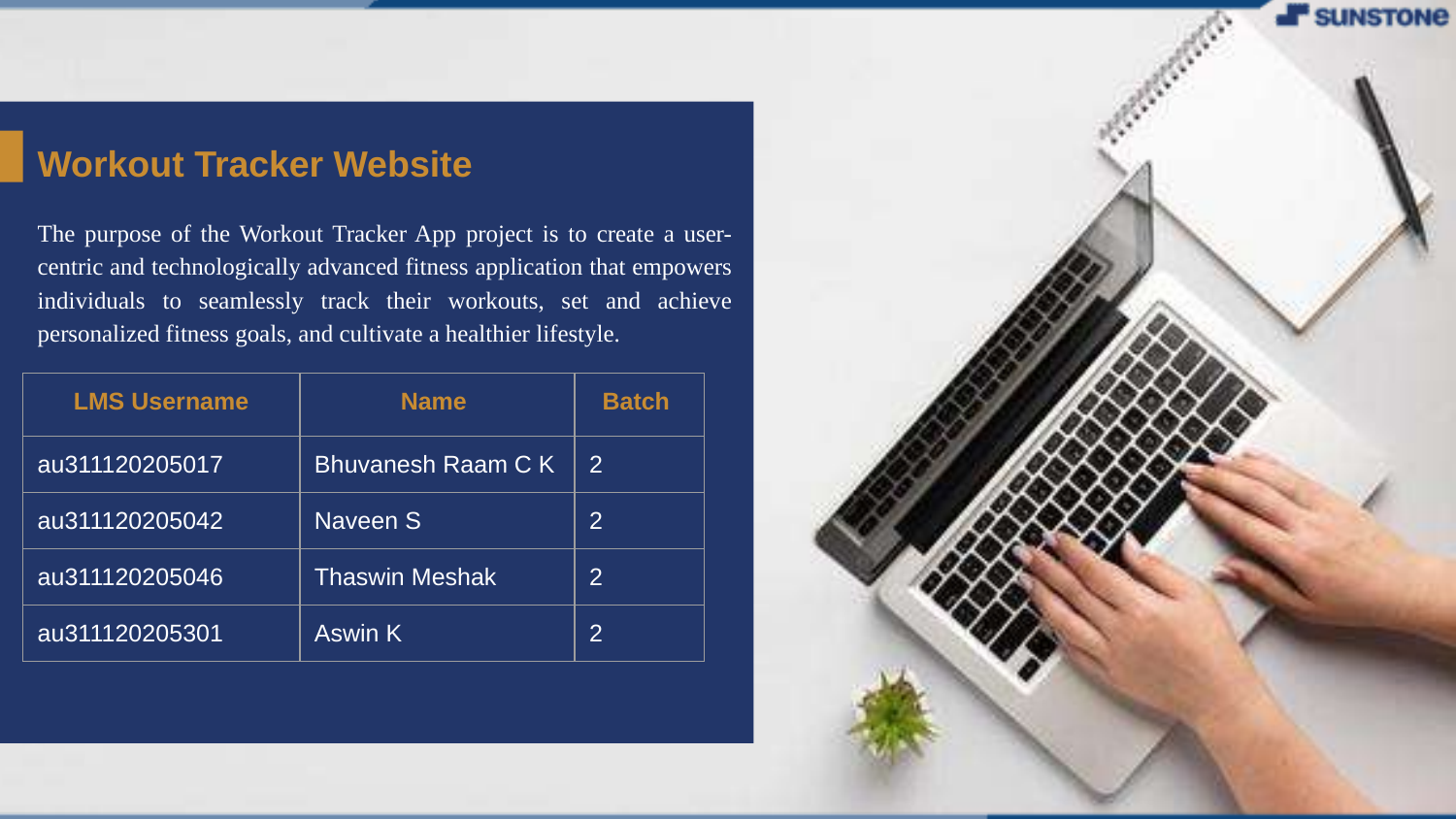

# Workout Tracker Website
The purpose of the Workout Tracker App project is to create a user-centric and technologically advanced fitness application that empowers individuals to seamlessly track their workouts, set and achieve personalized fitness goals, and cultivate a healthier lifestyle.
| LMS Username | Name | Batch |
| --- | --- | --- |
| au311120205017 | Bhuvanesh Raam C K | 2 |
| au311120205042 | Naveen S | 2 |
| au311120205046 | Thaswin Meshak | 2 |
| au311120205301 | Aswin K | 2 |